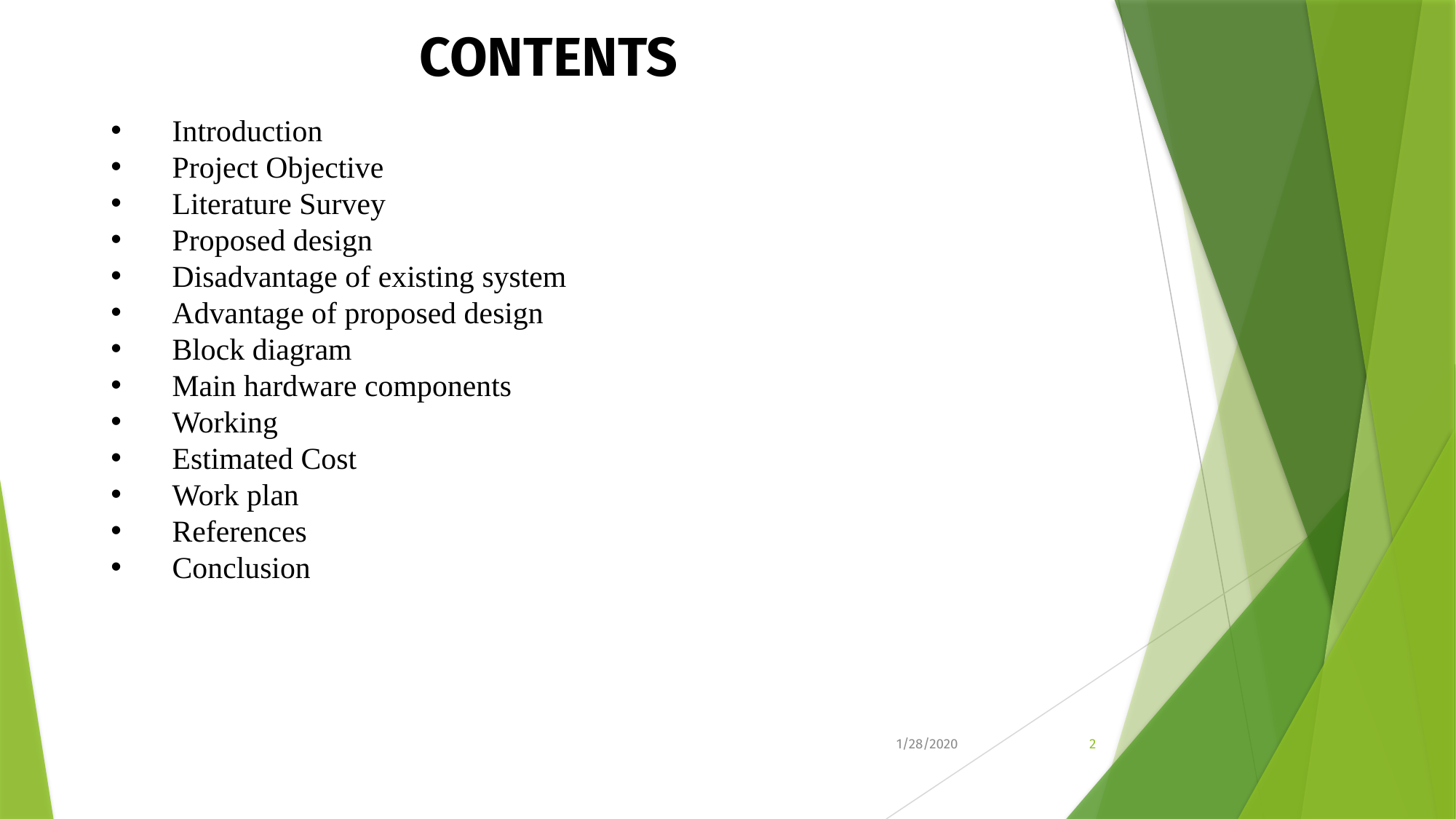

# CONTENTS
Introduction
Project Objective
Literature Survey
Proposed design
Disadvantage of existing system
Advantage of proposed design
Block diagram
Main hardware components
Working
Estimated Cost
Work plan
References
Conclusion

1/28/2020
2